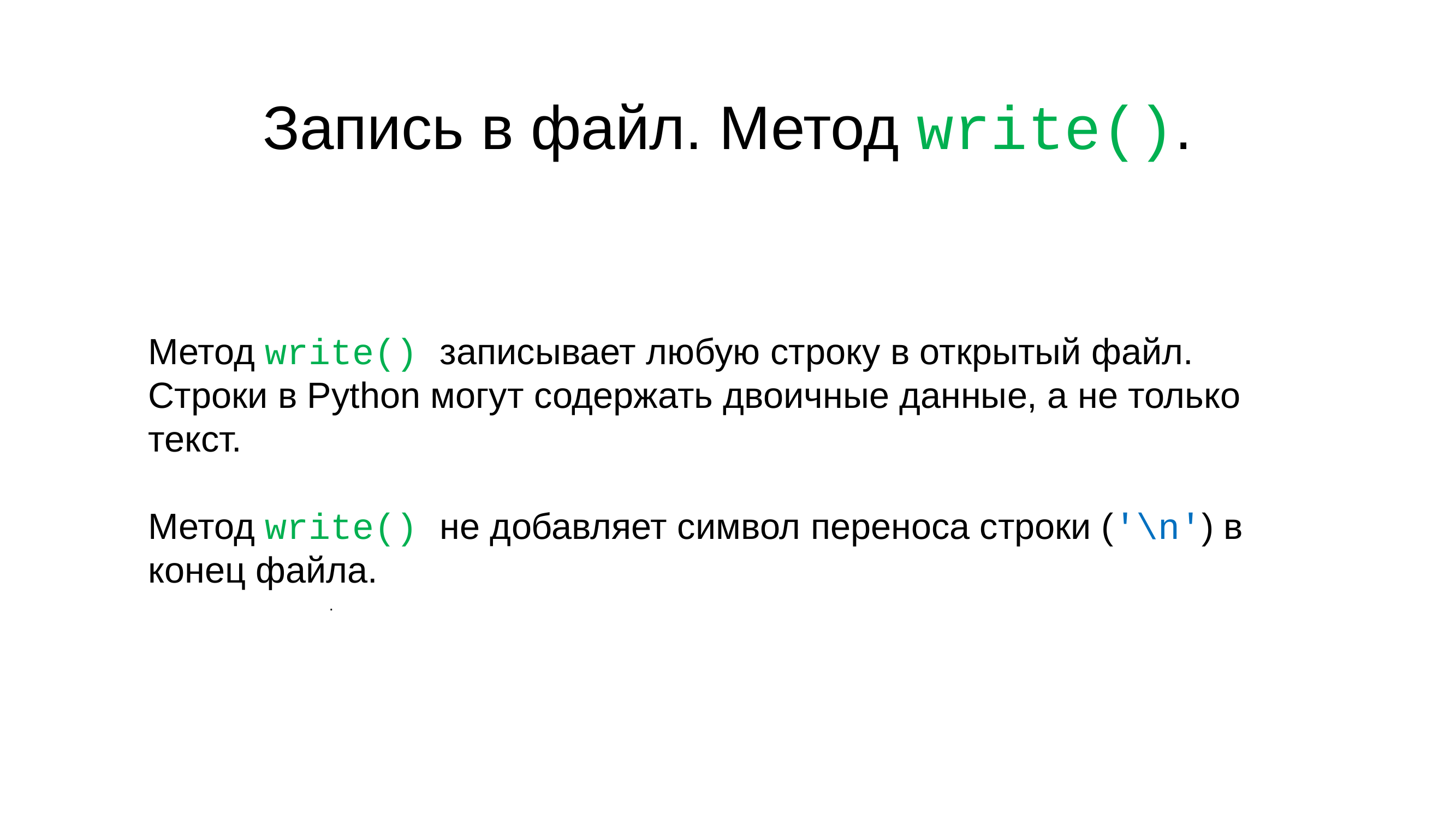

# Запись в файл. Метод write().
hello():
Метод write() записывает любую строку в открытый файл. Строки в Python могут содержать двоичные данные, а не только текст.

Метод write() не добавляет символ переноса строки ('\n') в конец файла.
	.